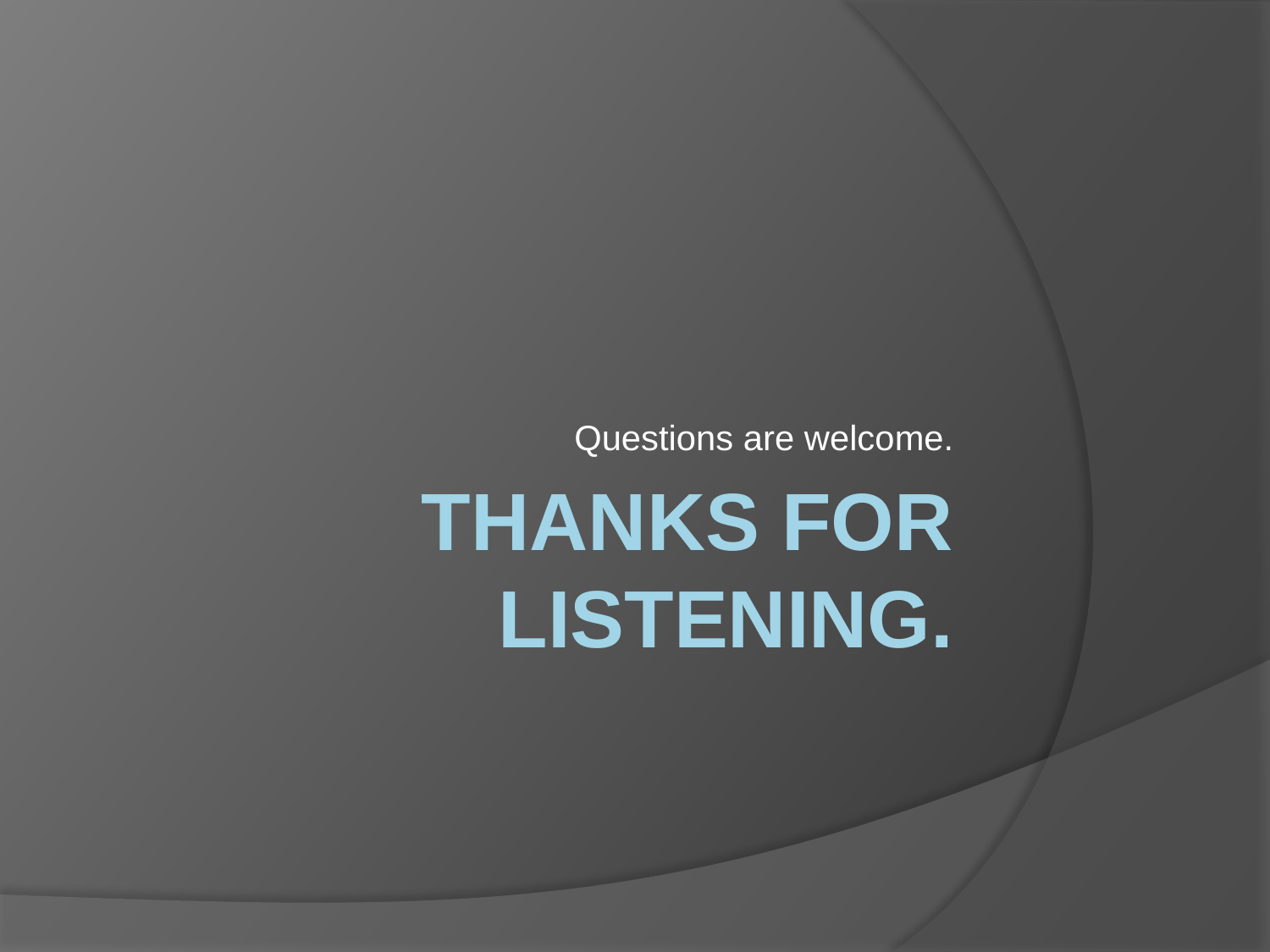

Questions are welcome.
# Thanks for listening.